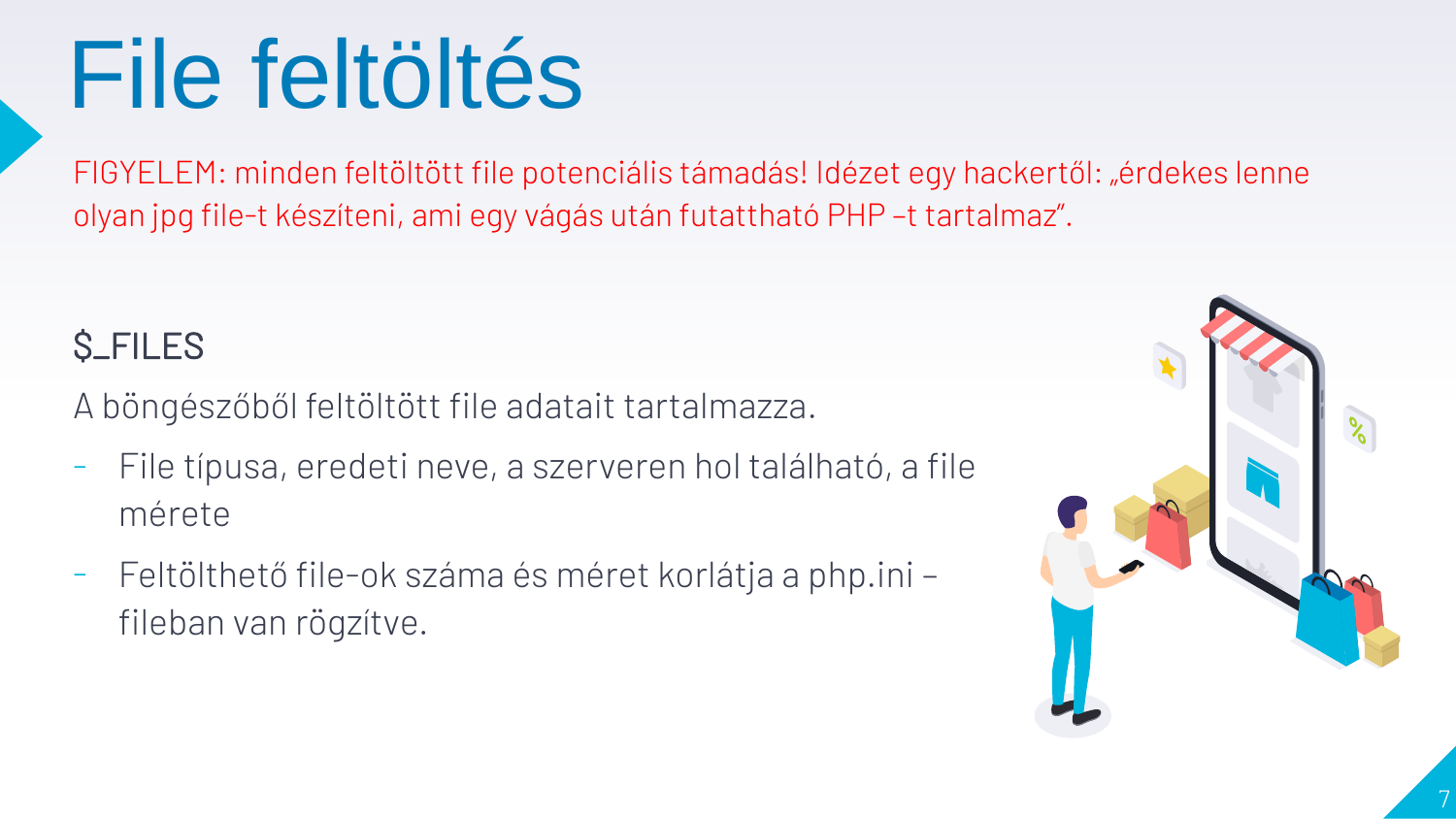

# File feltöltés
FIGYELEM: minden feltöltött file potenciális támadás! Idézet egy hackertől: „érdekes lenne olyan jpg file-t készíteni, ami egy vágás után futattható PHP –t tartalmaz”.

$_FILES
A böngészőből feltöltött file adatait tartalmazza.
File típusa, eredeti neve, a szerveren hol található, a file mérete
Feltölthető file-ok száma és méret korlátja a php.ini –fileban van rögzítve.
7